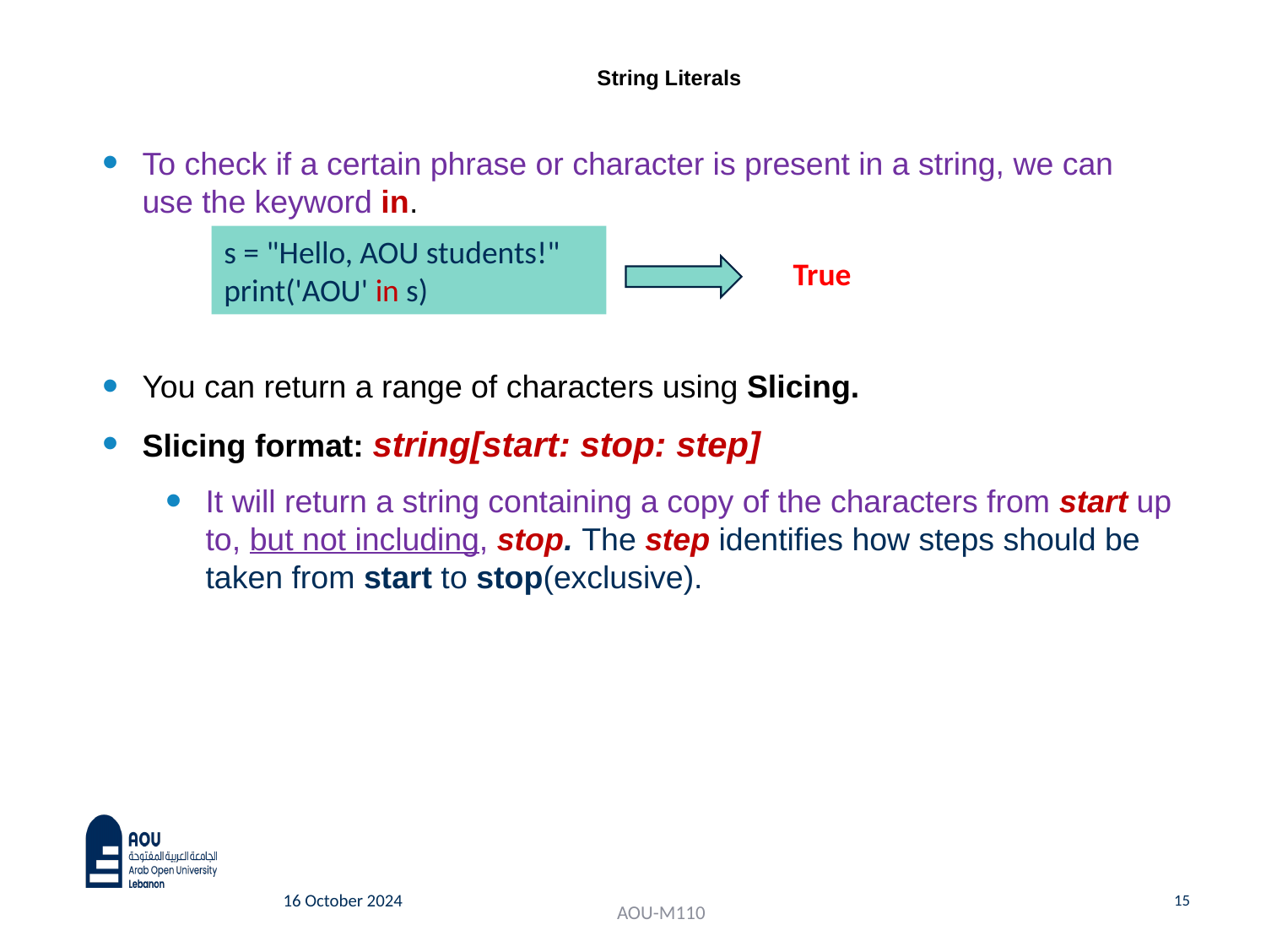

# String Literals
To check if a certain phrase or character is present in a string, we can use the keyword in.
s = "Hello, AOU students!"
print('AOU' in s)
True

You can return a range of characters using Slicing.
Slicing format: string[start: stop: step]
It will return a string containing a copy of the characters from start up to, but not including, stop. The step identifies how steps should be taken from start to stop(exclusive).
16 October 2024
15
AOU-M110